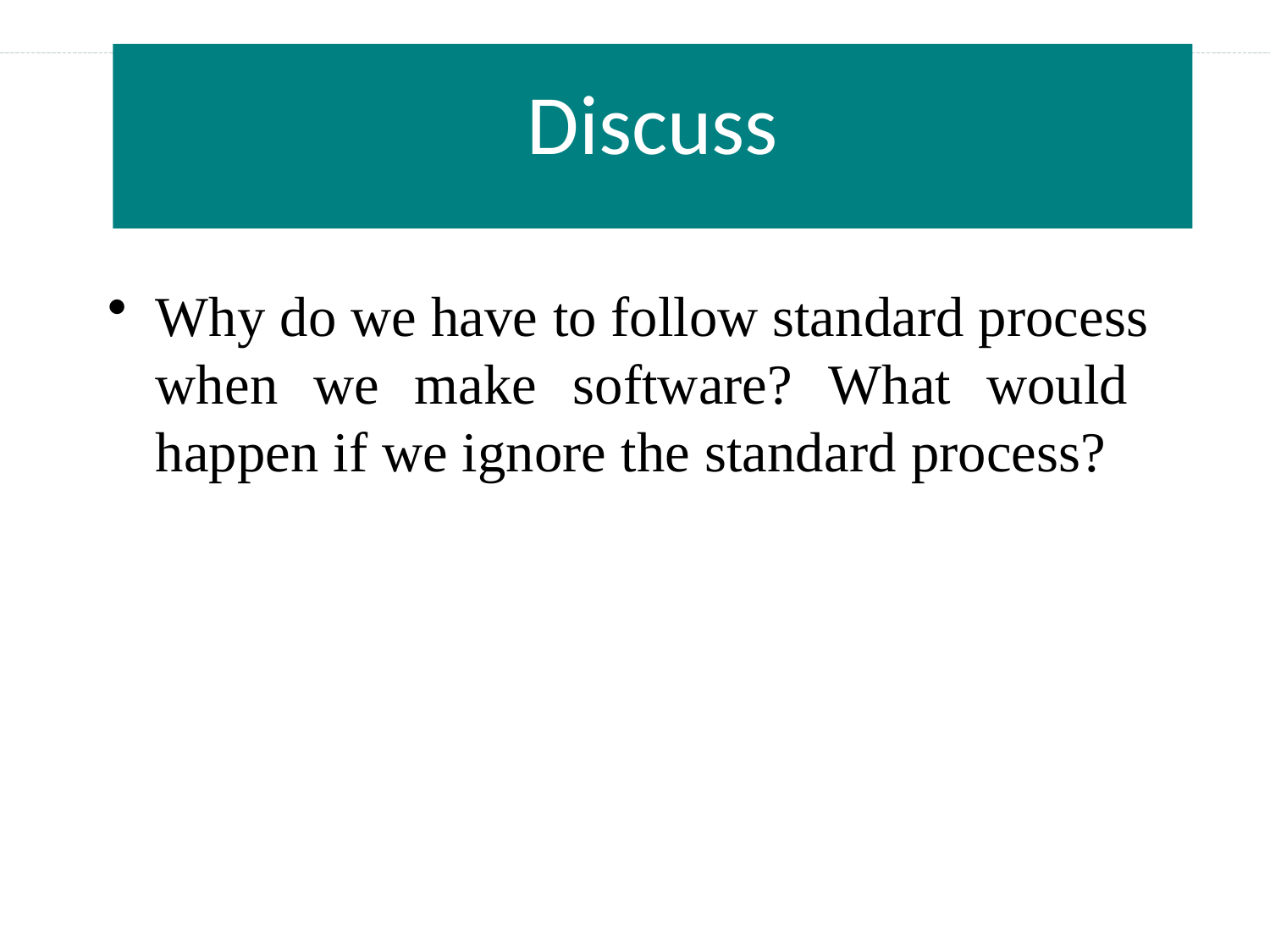

# Discuss
Why do we have to follow standard process  when we make software? What would  happen if we ignore the standard process?